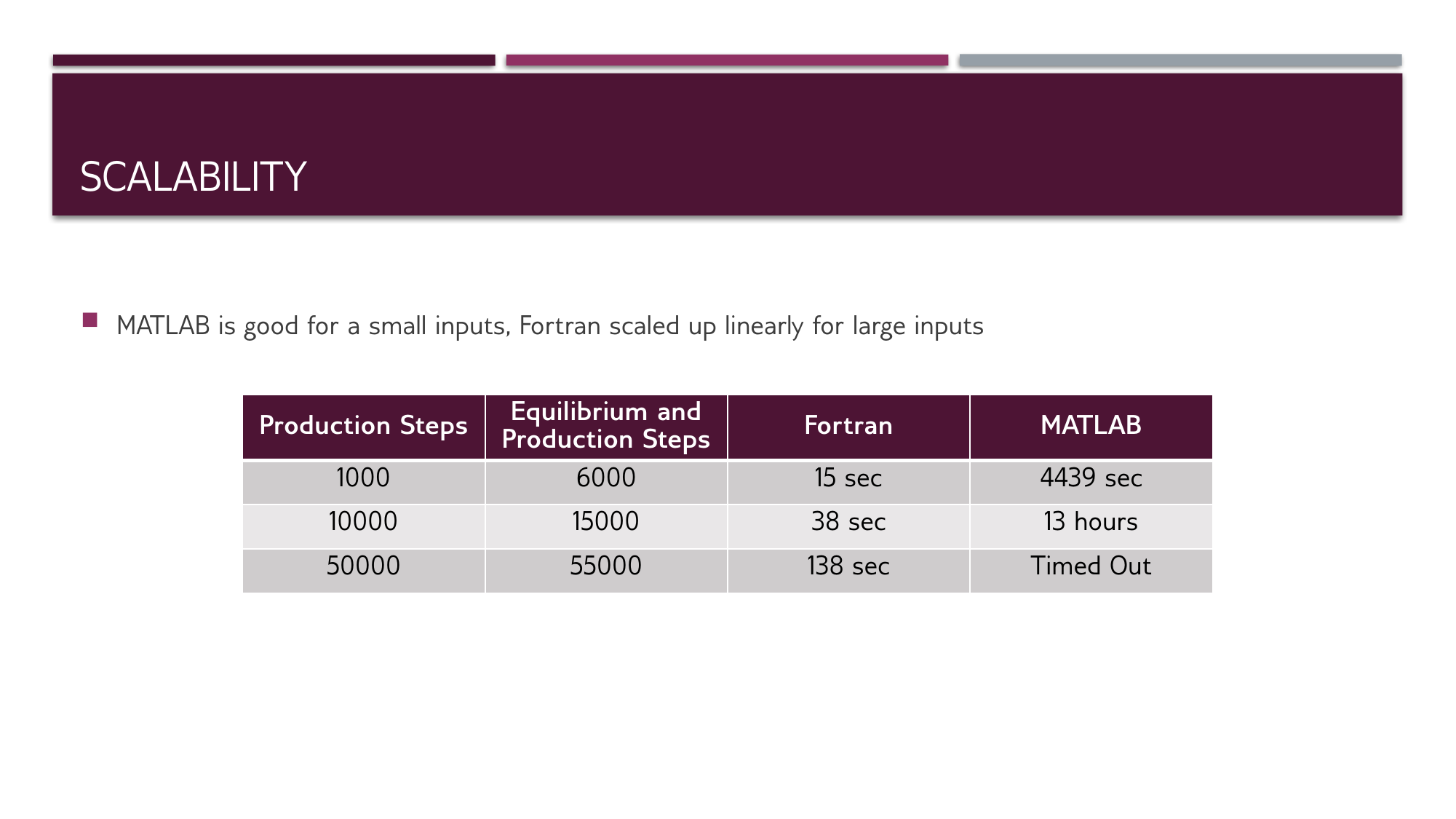

# scalability
MATLAB is good for a small inputs, Fortran scaled up linearly for large inputs

| Production Steps | Equilibrium and Production Steps | Fortran | MATLAB |
| --- | --- | --- | --- |
| 1000 | 6000 | 15 sec | 4439 sec |
| 10000 | 15000 | 38 sec | 13 hours |
| 50000 | 55000 | 138 sec | Timed Out |